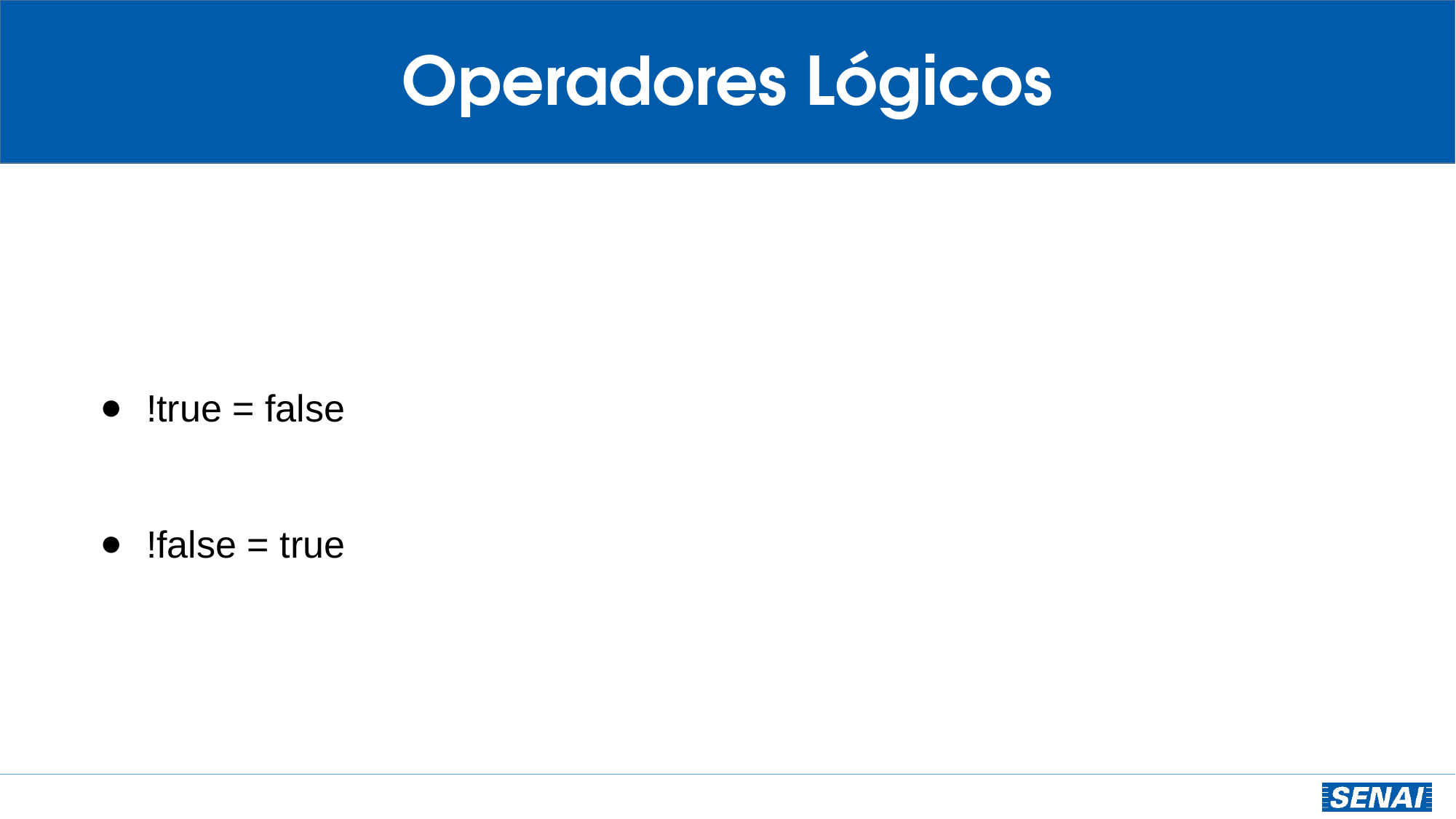

Operadores Lógicos
!true = false

!false = true